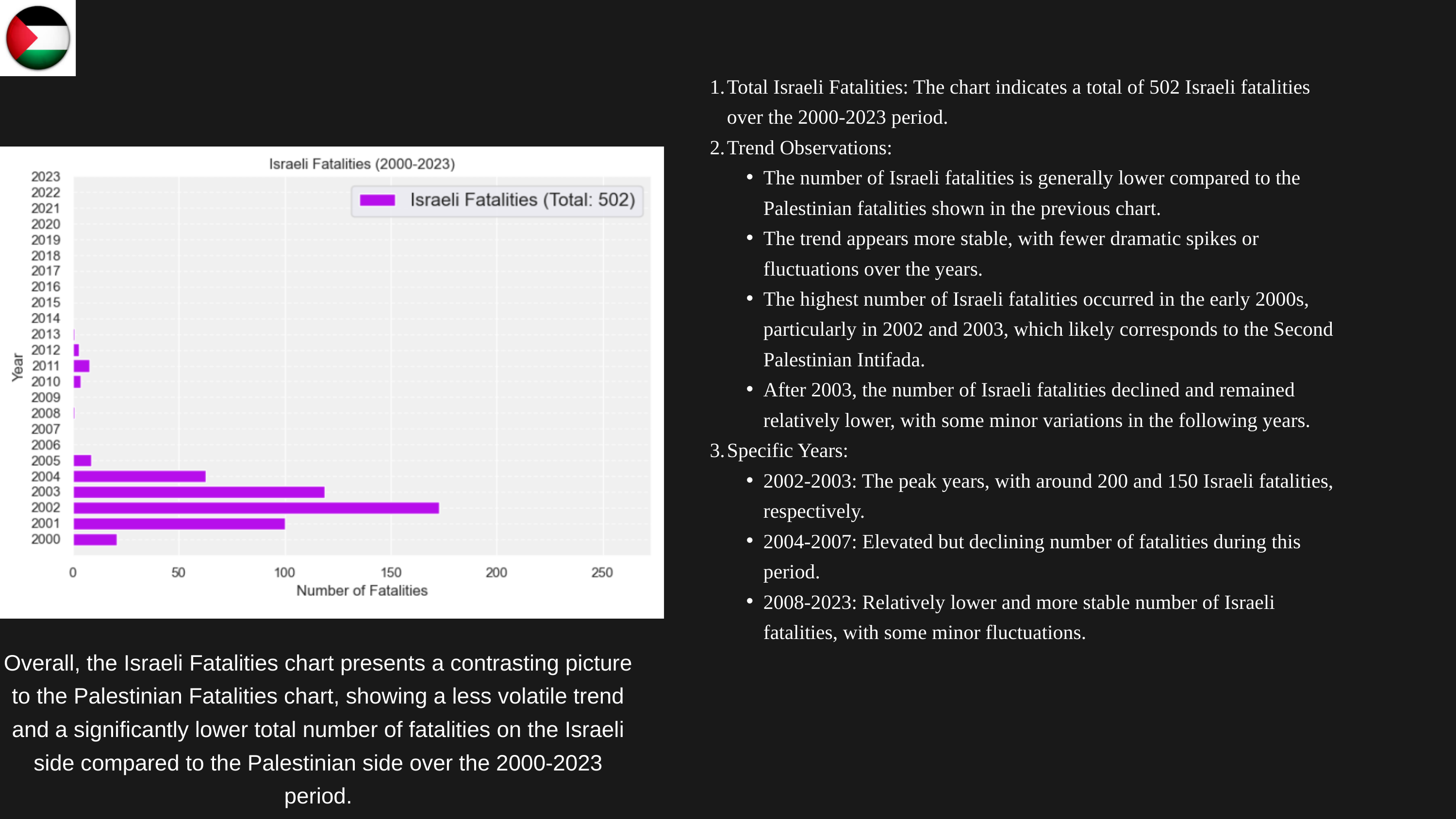

Total Israeli Fatalities: The chart indicates a total of 502 Israeli fatalities over the 2000-2023 period.
Trend Observations:
The number of Israeli fatalities is generally lower compared to the Palestinian fatalities shown in the previous chart.
The trend appears more stable, with fewer dramatic spikes or fluctuations over the years.
The highest number of Israeli fatalities occurred in the early 2000s, particularly in 2002 and 2003, which likely corresponds to the Second Palestinian Intifada.
After 2003, the number of Israeli fatalities declined and remained relatively lower, with some minor variations in the following years.
Specific Years:
2002-2003: The peak years, with around 200 and 150 Israeli fatalities, respectively.
2004-2007: Elevated but declining number of fatalities during this period.
2008-2023: Relatively lower and more stable number of Israeli fatalities, with some minor fluctuations.

Overall, the Israeli Fatalities chart presents a contrasting picture to the Palestinian Fatalities chart, showing a less volatile trend and a significantly lower total number of fatalities on the Israeli side compared to the Palestinian side over the 2000-2023 period.